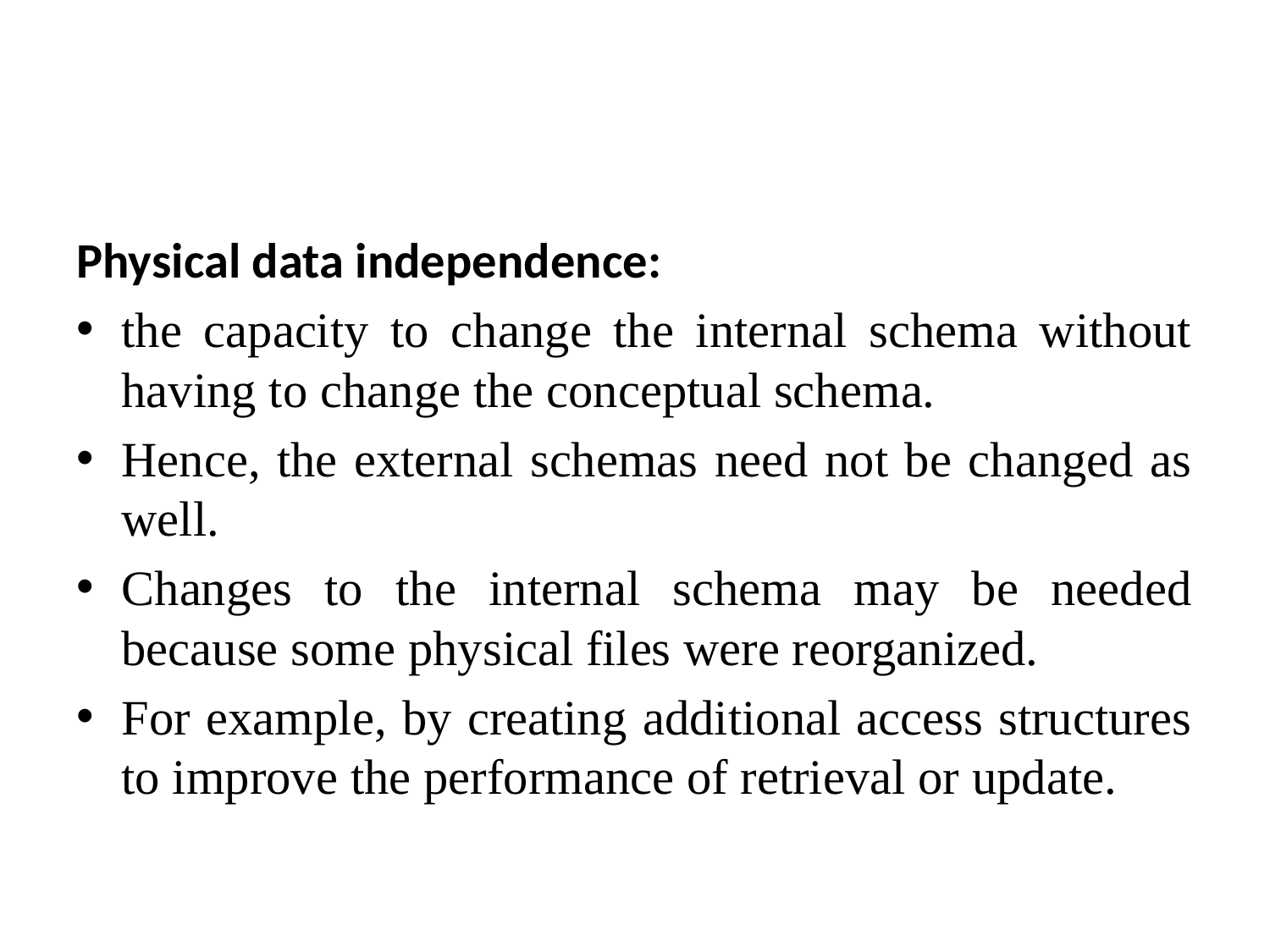

#
Physical data independence:
the capacity to change the internal schema without having to change the conceptual schema.
Hence, the external schemas need not be changed as well.
Changes to the internal schema may be needed because some physical files were reorganized.
For example, by creating additional access structures to improve the performance of retrieval or update.